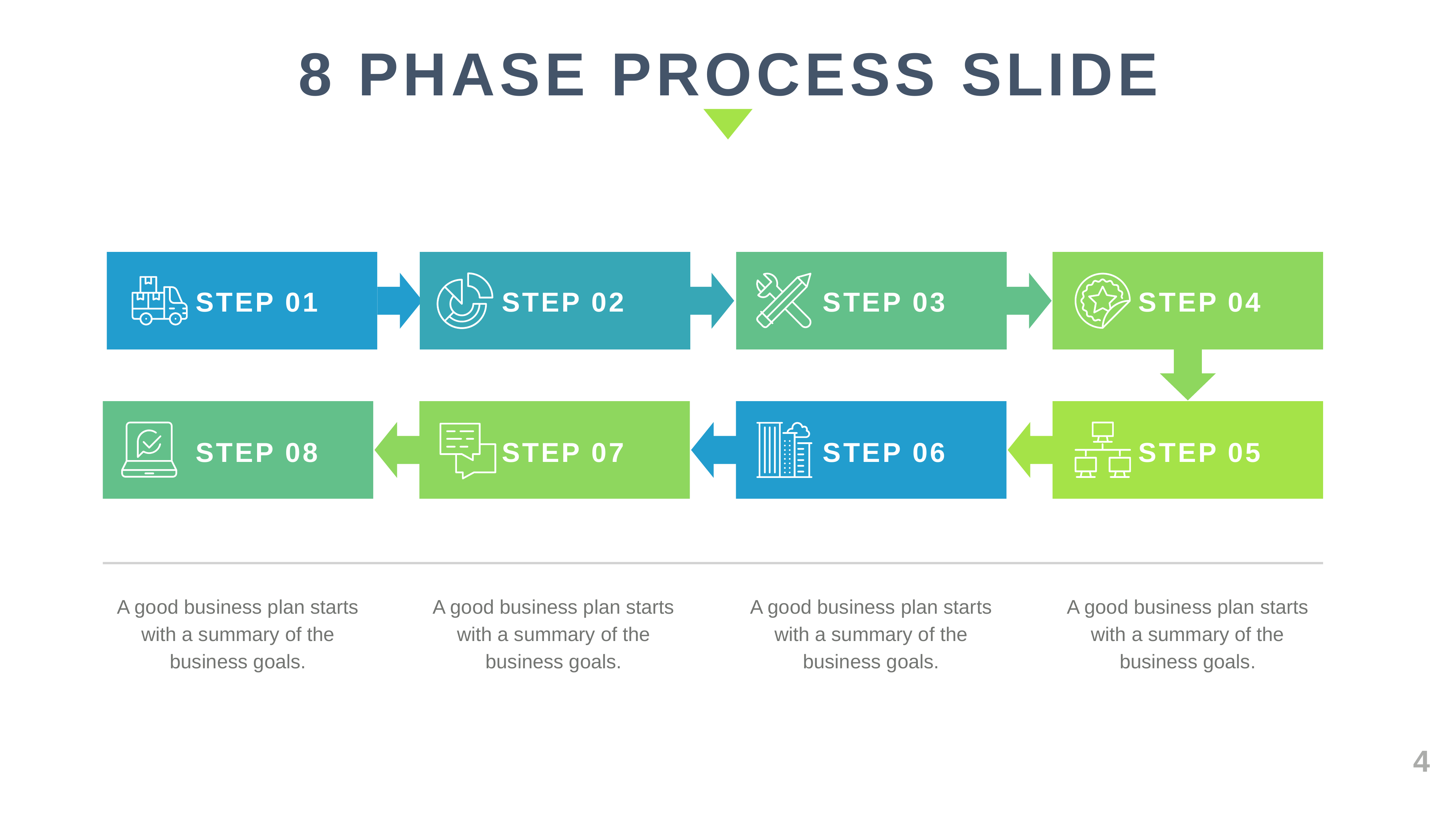

8 PHASE PROCESS SLIDE

STEP 01
STEP 02
STEP 03
STEP 04

STEP 08
STEP 07
STEP 06
STEP 05
A good business plan starts with a summary of the business goals.
A good business plan starts with a summary of the business goals.
A good business plan starts with a summary of the business goals.
A good business plan starts with a summary of the business goals.